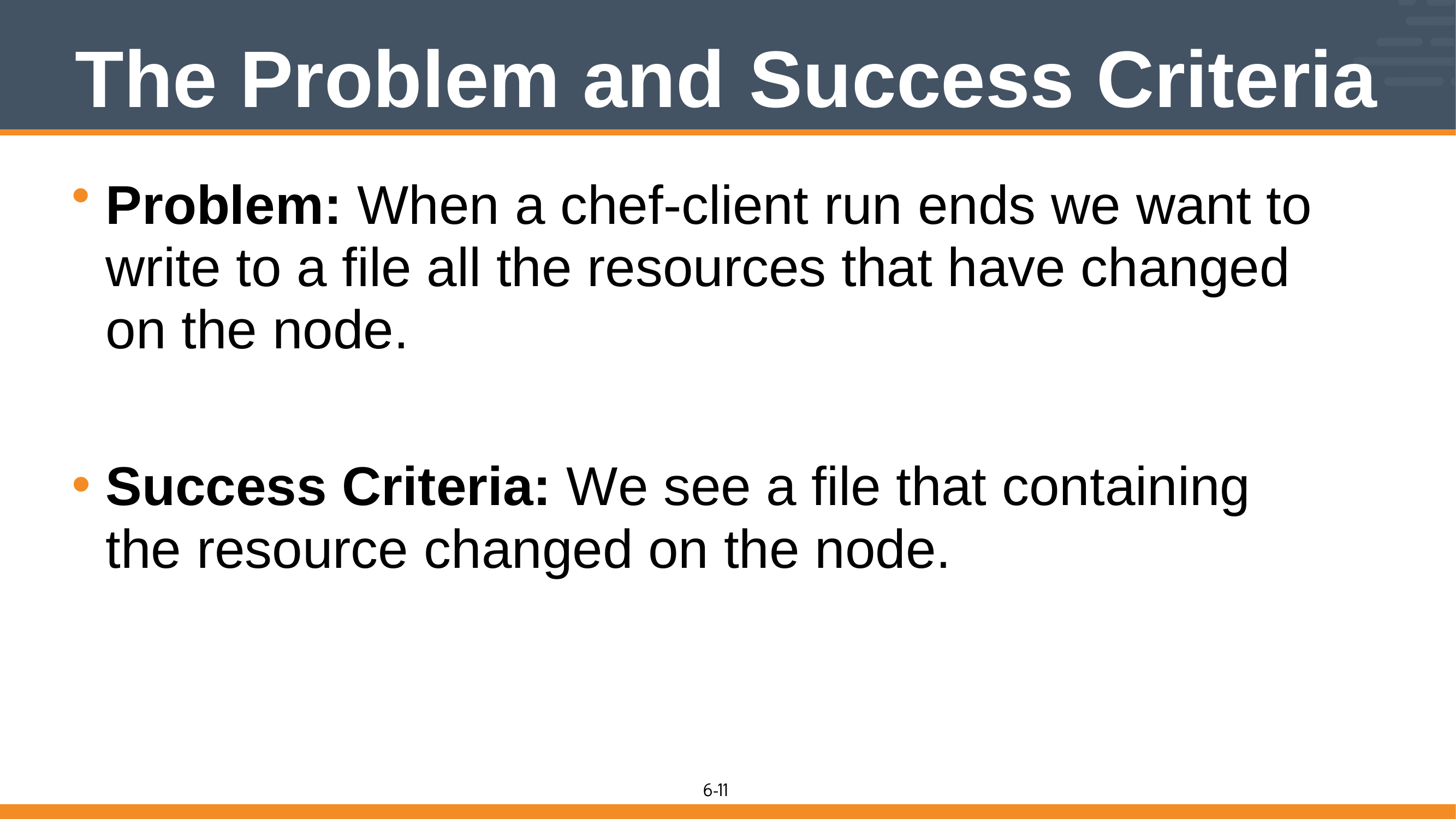

# The Problem and	Success Criteria

Problem: When a chef-client run ends we want to write to a file all the resources that have changed on the node.

Success Criteria: We see a file that containing the resource changed on the node.
11